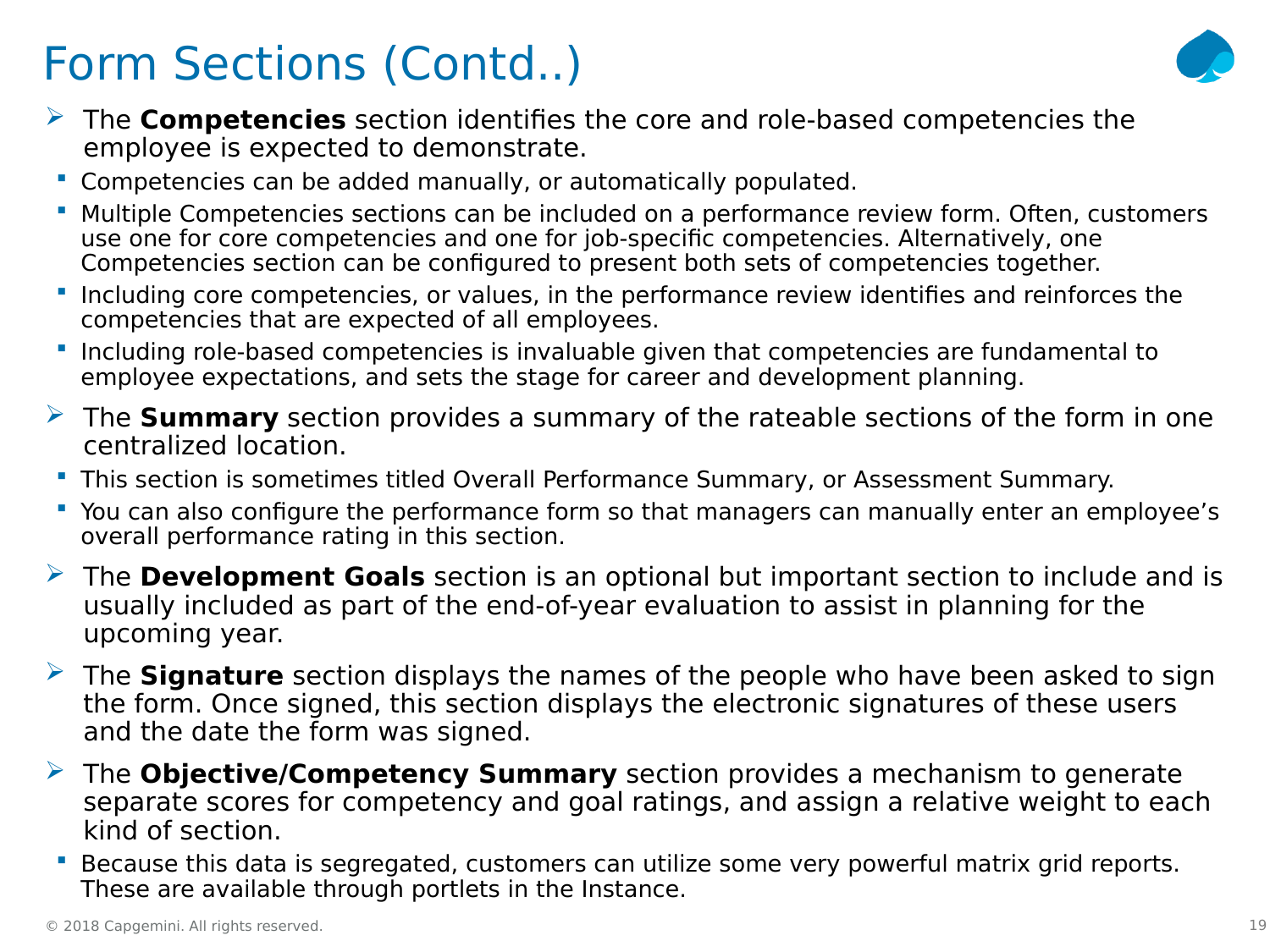

# Form Sections (Contd..)
The Competencies section identifies the core and role-based competencies the employee is expected to demonstrate.
Competencies can be added manually, or automatically populated.
Multiple Competencies sections can be included on a performance review form. Often, customers use one for core competencies and one for job-specific competencies. Alternatively, one Competencies section can be configured to present both sets of competencies together.
Including core competencies, or values, in the performance review identifies and reinforces the competencies that are expected of all employees.
Including role-based competencies is invaluable given that competencies are fundamental to employee expectations, and sets the stage for career and development planning.
The Summary section provides a summary of the rateable sections of the form in one centralized location.
This section is sometimes titled Overall Performance Summary, or Assessment Summary.
You can also configure the performance form so that managers can manually enter an employee’s overall performance rating in this section.
The Development Goals section is an optional but important section to include and is usually included as part of the end-of-year evaluation to assist in planning for the upcoming year.
The Signature section displays the names of the people who have been asked to sign the form. Once signed, this section displays the electronic signatures of these users and the date the form was signed.
The Objective/Competency Summary section provides a mechanism to generate separate scores for competency and goal ratings, and assign a relative weight to each kind of section.
Because this data is segregated, customers can utilize some very powerful matrix grid reports. These are available through portlets in the Instance.